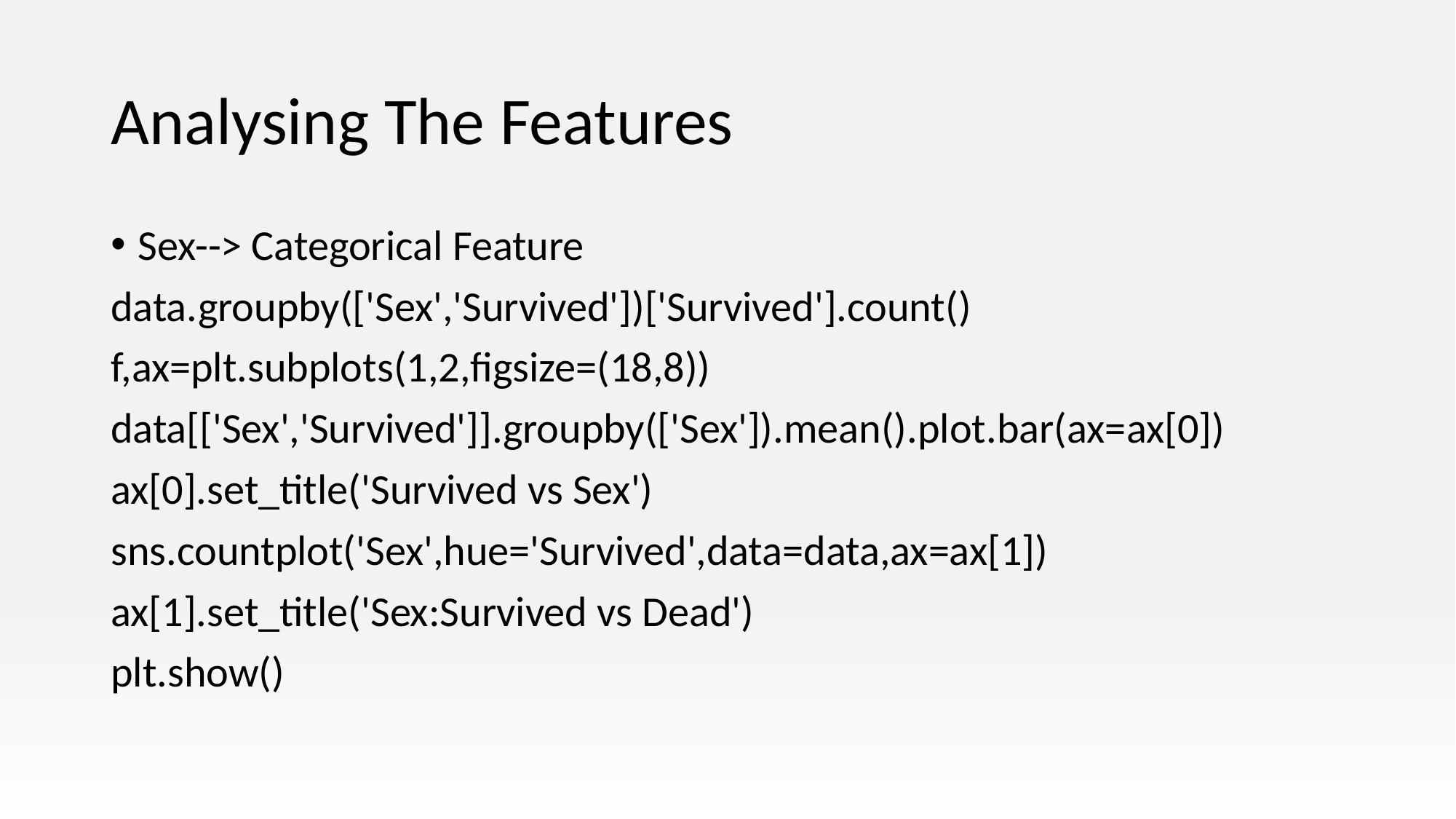

# Analysing The Features
Sex--> Categorical Feature
data.groupby(['Sex','Survived'])['Survived'].count()
f,ax=plt.subplots(1,2,figsize=(18,8))
data[['Sex','Survived']].groupby(['Sex']).mean().plot.bar(ax=ax[0])
ax[0].set_title('Survived vs Sex')
sns.countplot('Sex',hue='Survived',data=data,ax=ax[1])
ax[1].set_title('Sex:Survived vs Dead')
plt.show()